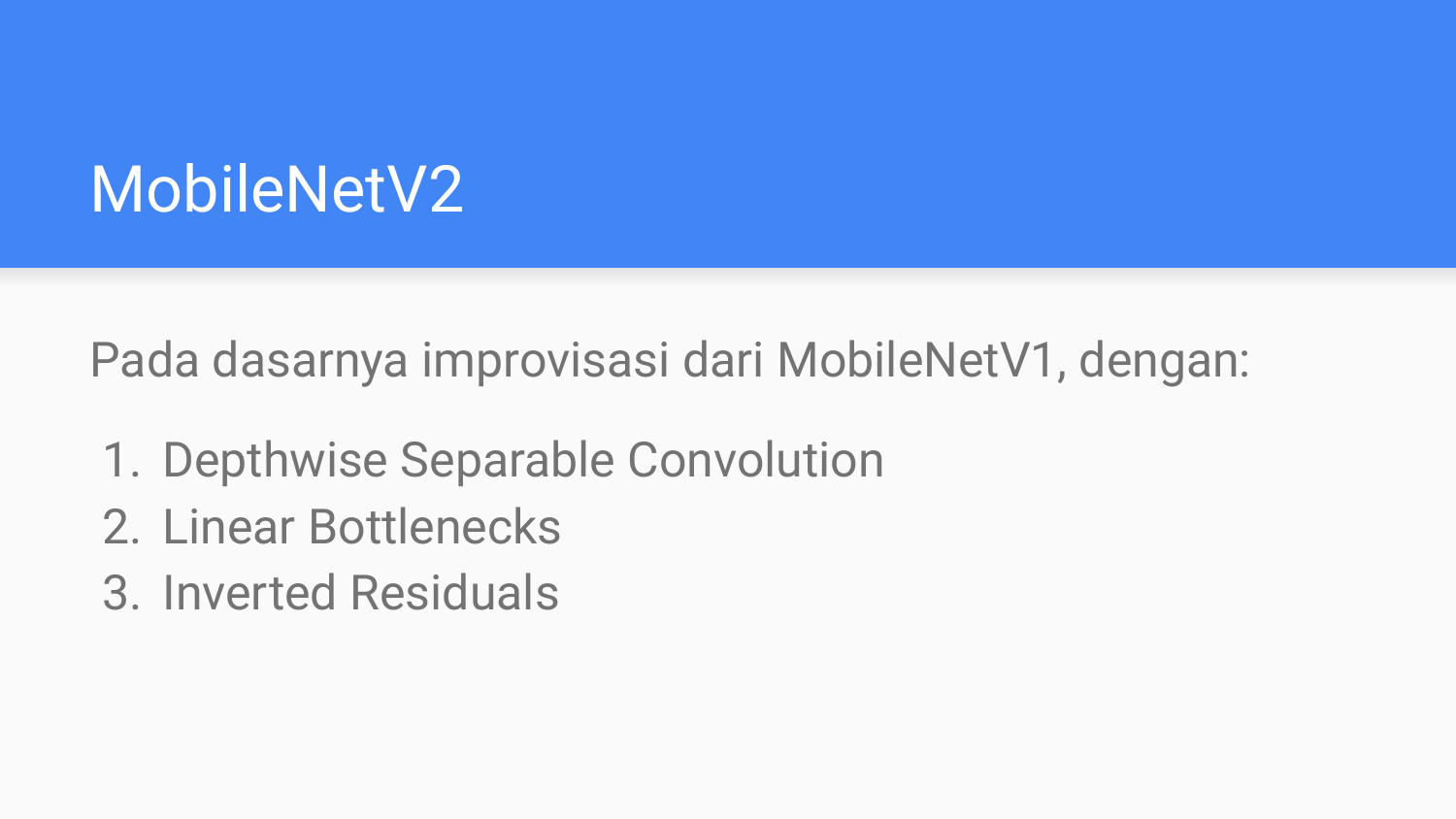

# MobileNetV2
Pada dasarnya improvisasi dari MobileNetV1, dengan:
Depthwise Separable Convolution
Linear Bottlenecks
Inverted Residuals